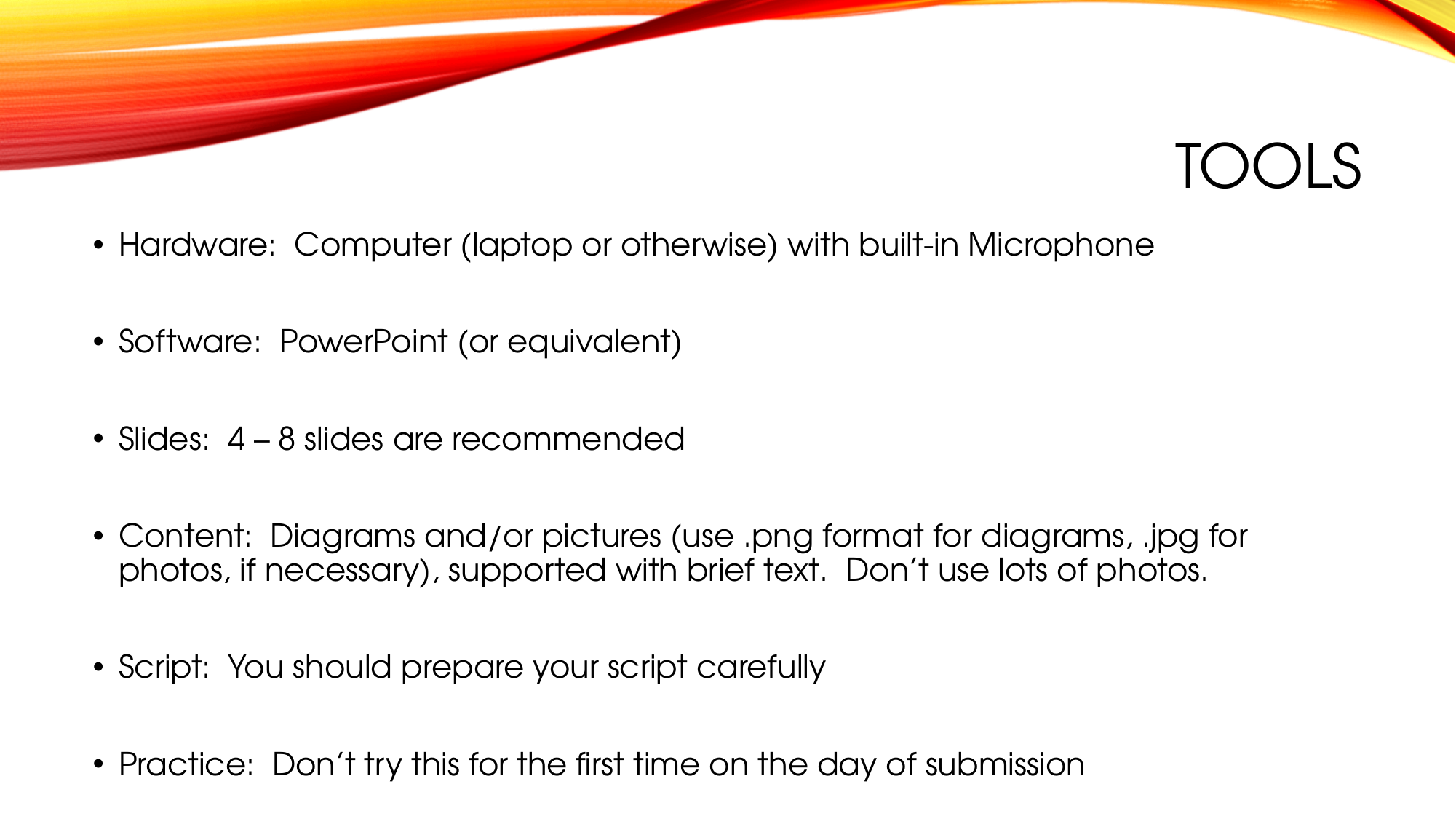

# Tools
Hardware:  Computer (laptop or otherwise) with built-in Microphone

Software:  PowerPoint (or equivalent)

Slides:  4 – 8 slides are recommended

Content:  Diagrams and/or pictures (use .png format for diagrams, .jpg for photos, if necessary), supported with brief text.  Don’t use lots of photos.

Script:  You should prepare your script carefully

Practice:  Don’t try this for the first time on the day of submission